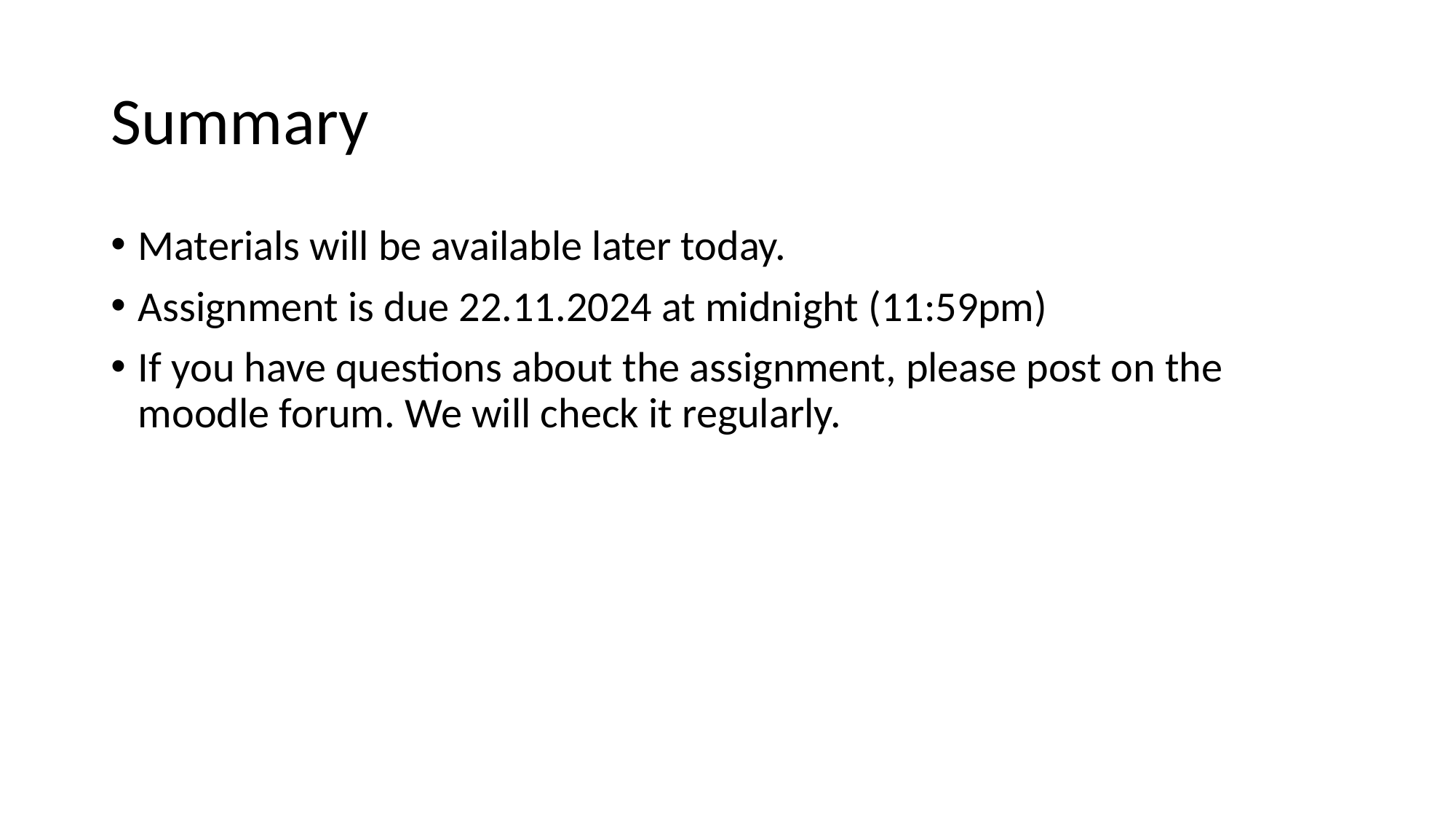

# Summary
Materials will be available later today.
Assignment is due 22.11.2024 at midnight (11:59pm)
If you have questions about the assignment, please post on the moodle forum. We will check it regularly.